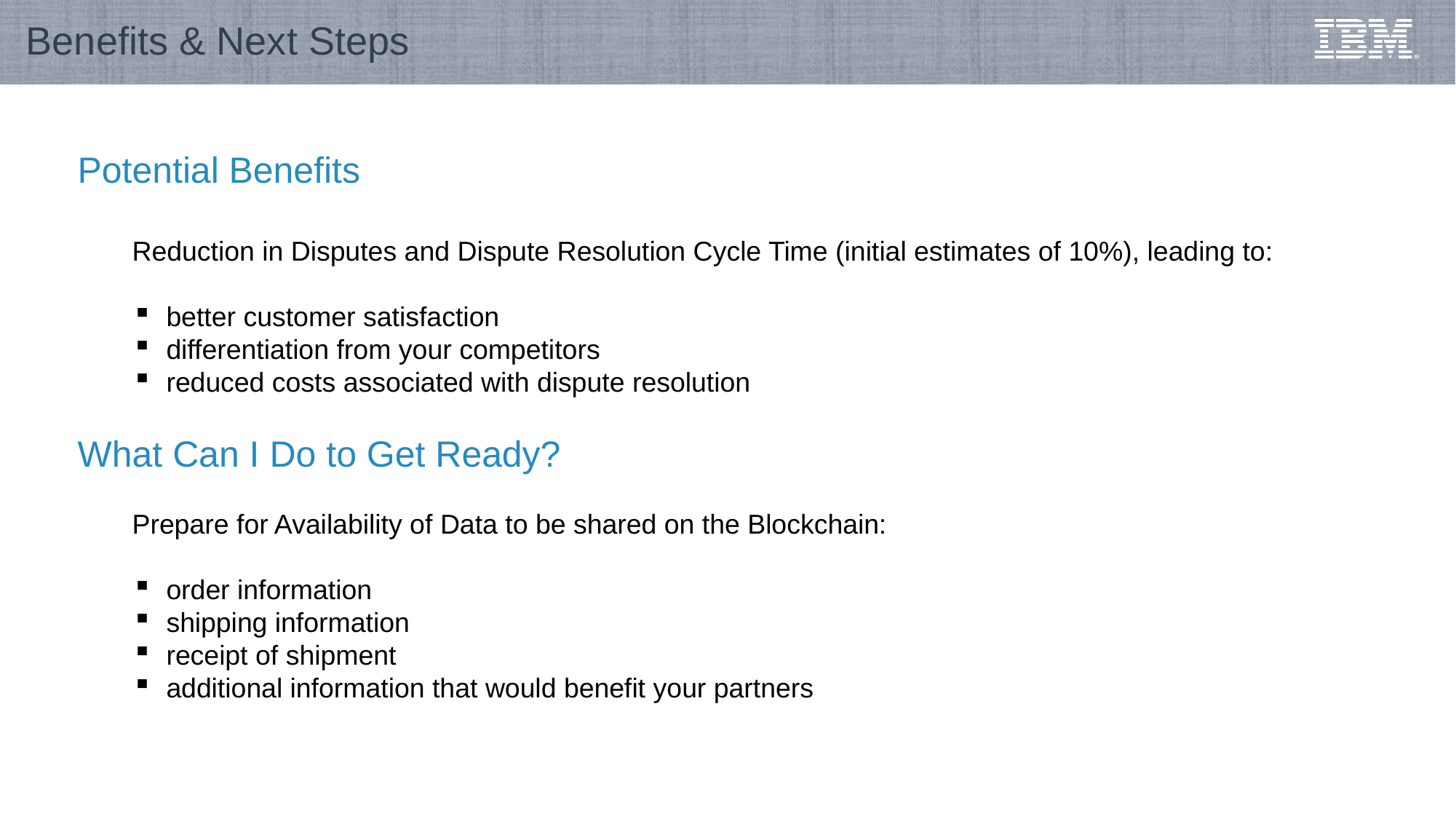

# Benefits & Next Steps
Potential Benefits

Reduction in Disputes and Dispute Resolution Cycle Time (initial estimates of 10%), leading to:

better customer satisfaction
differentiation from your competitors
reduced costs associated with dispute resolution

What Can I Do to Get Ready?

Prepare for Availability of Data to be shared on the Blockchain:

order information
shipping information
receipt of shipment
additional information that would benefit your partners